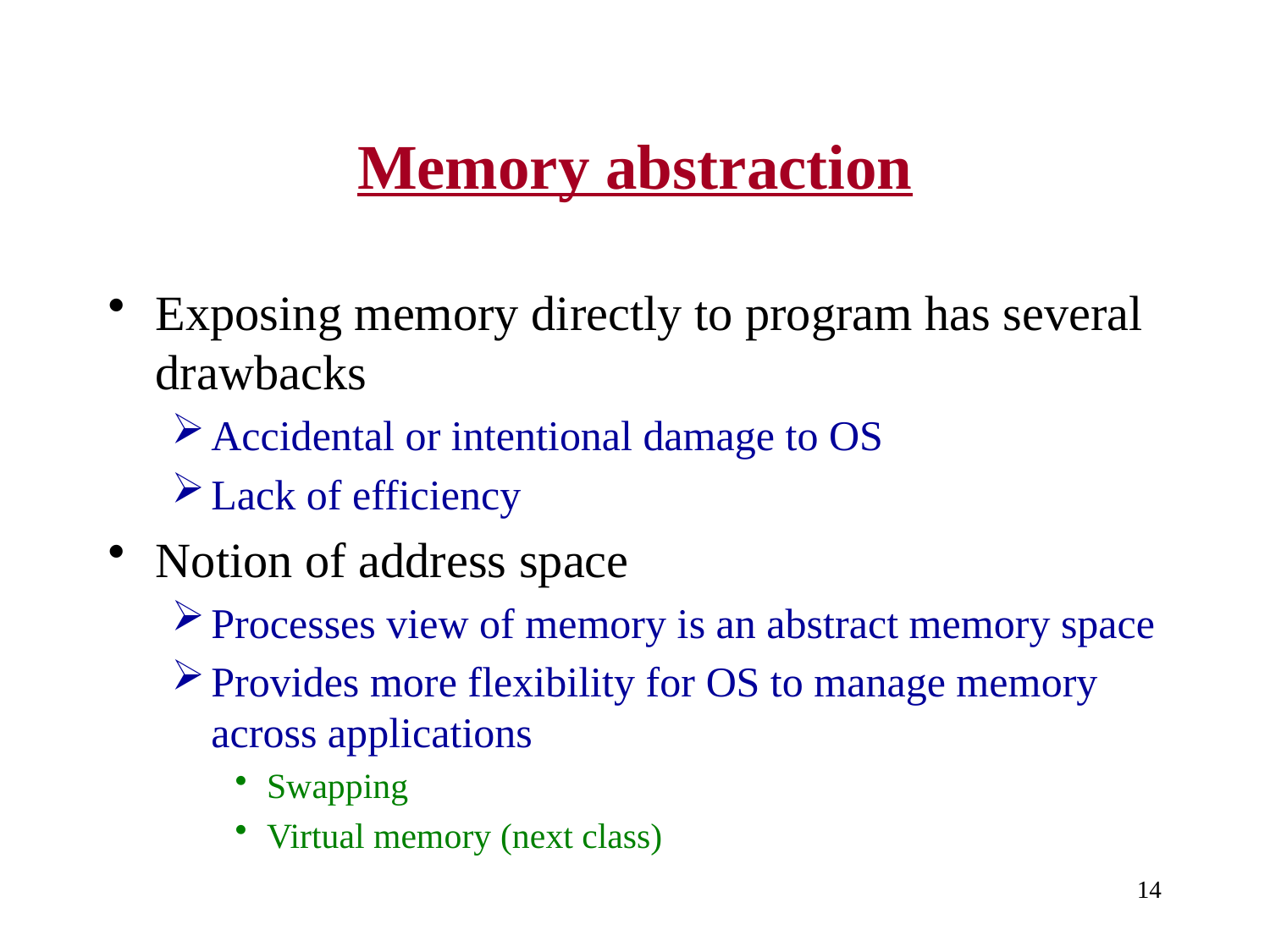

# Memory abstraction
Exposing memory directly to program has several drawbacks
Accidental or intentional damage to OS
Lack of efficiency
Notion of address space
Processes view of memory is an abstract memory space
Provides more flexibility for OS to manage memory across applications
Swapping
Virtual memory (next class)
14